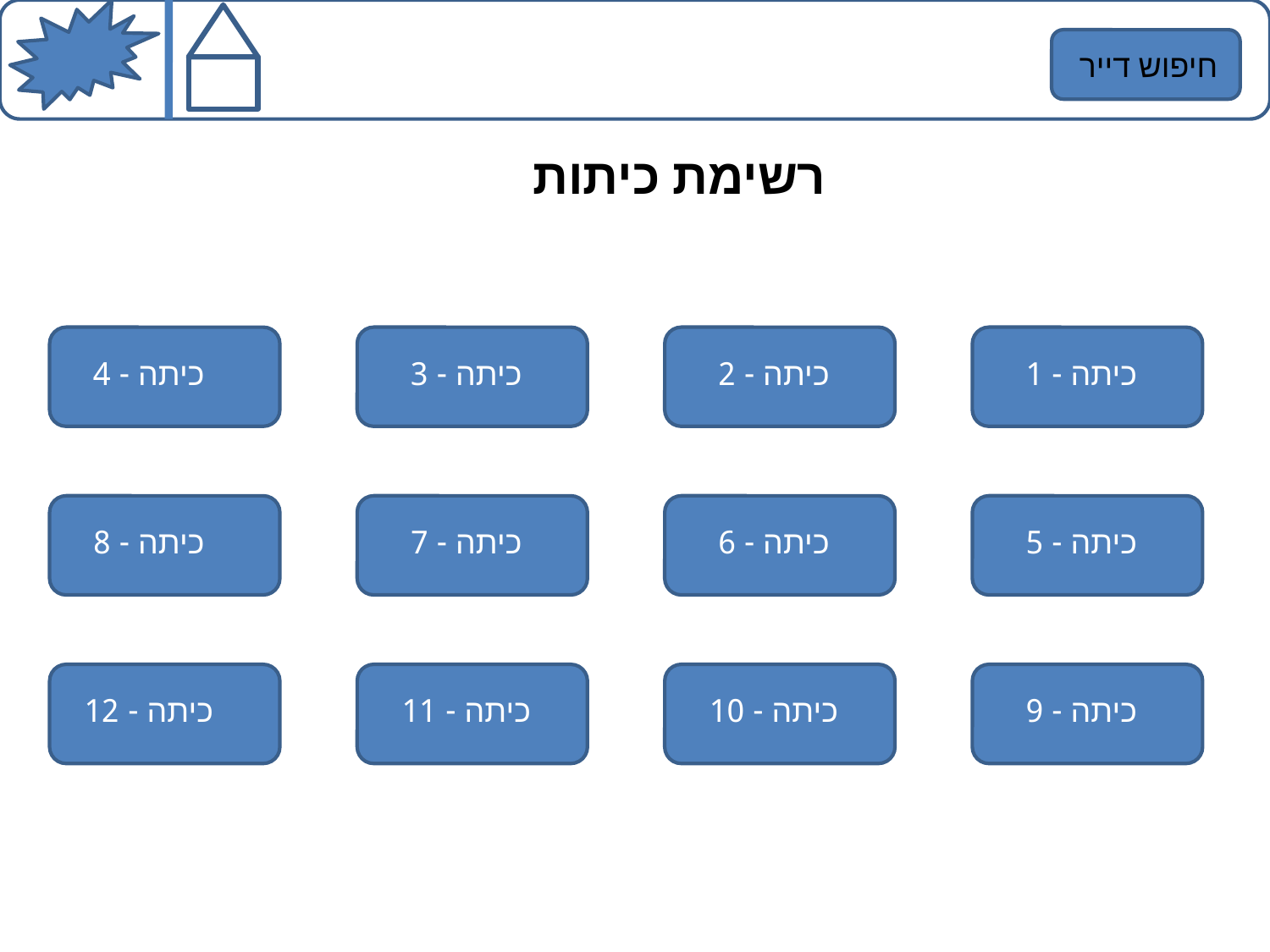

חיפוש דייר
רשימת כיתות

כיתה - 4
כיתה - 3
כיתה - 2
כיתה - 1

כיתה - 8
כיתה - 7
כיתה - 6
כיתה - 5

כיתה - 12
כיתה - 11
כיתה - 10
כיתה - 9